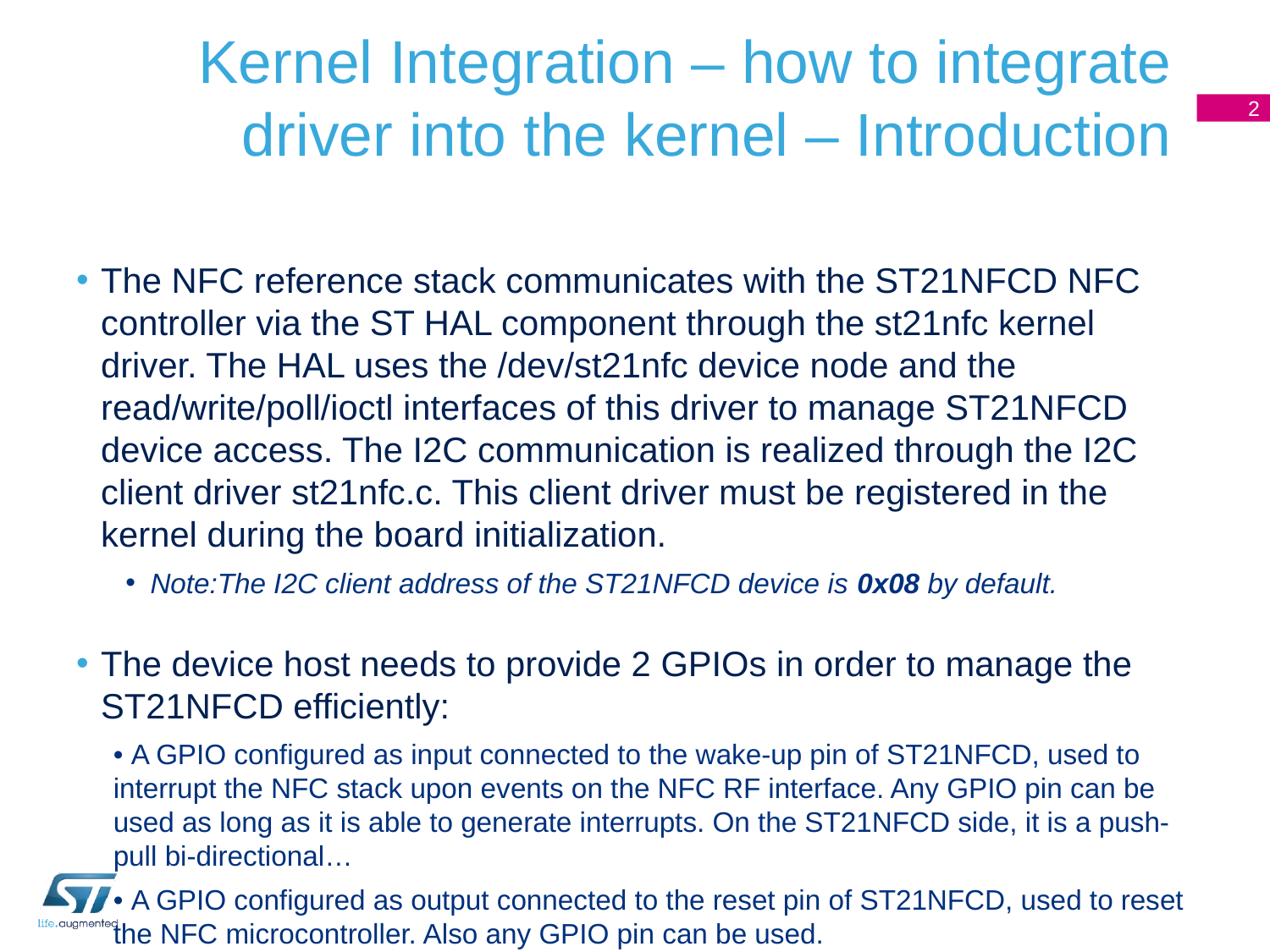

# Kernel Integration – how to integrate driver into the kernel – Introduction
2
The NFC reference stack communicates with the ST21NFCD NFC controller via the ST HAL component through the st21nfc kernel driver. The HAL uses the /dev/st21nfc device node and the read/write/poll/ioctl interfaces of this driver to manage ST21NFCD device access. The I2C communication is realized through the I2C client driver st21nfc.c. This client driver must be registered in the kernel during the board initialization.
Note:The I2C client address of the ST21NFCD device is 0x08 by default.
The device host needs to provide 2 GPIOs in order to manage the ST21NFCD efficiently:
• A GPIO configured as input connected to the wake-up pin of ST21NFCD, used to interrupt the NFC stack upon events on the NFC RF interface. Any GPIO pin can be used as long as it is able to generate interrupts. On the ST21NFCD side, it is a push-pull bi-directional…
• A GPIO configured as output connected to the reset pin of ST21NFCD, used to reset the NFC microcontroller. Also any GPIO pin can be used.
Management of those GPIOs is done inside the st21nfc kernel driver.